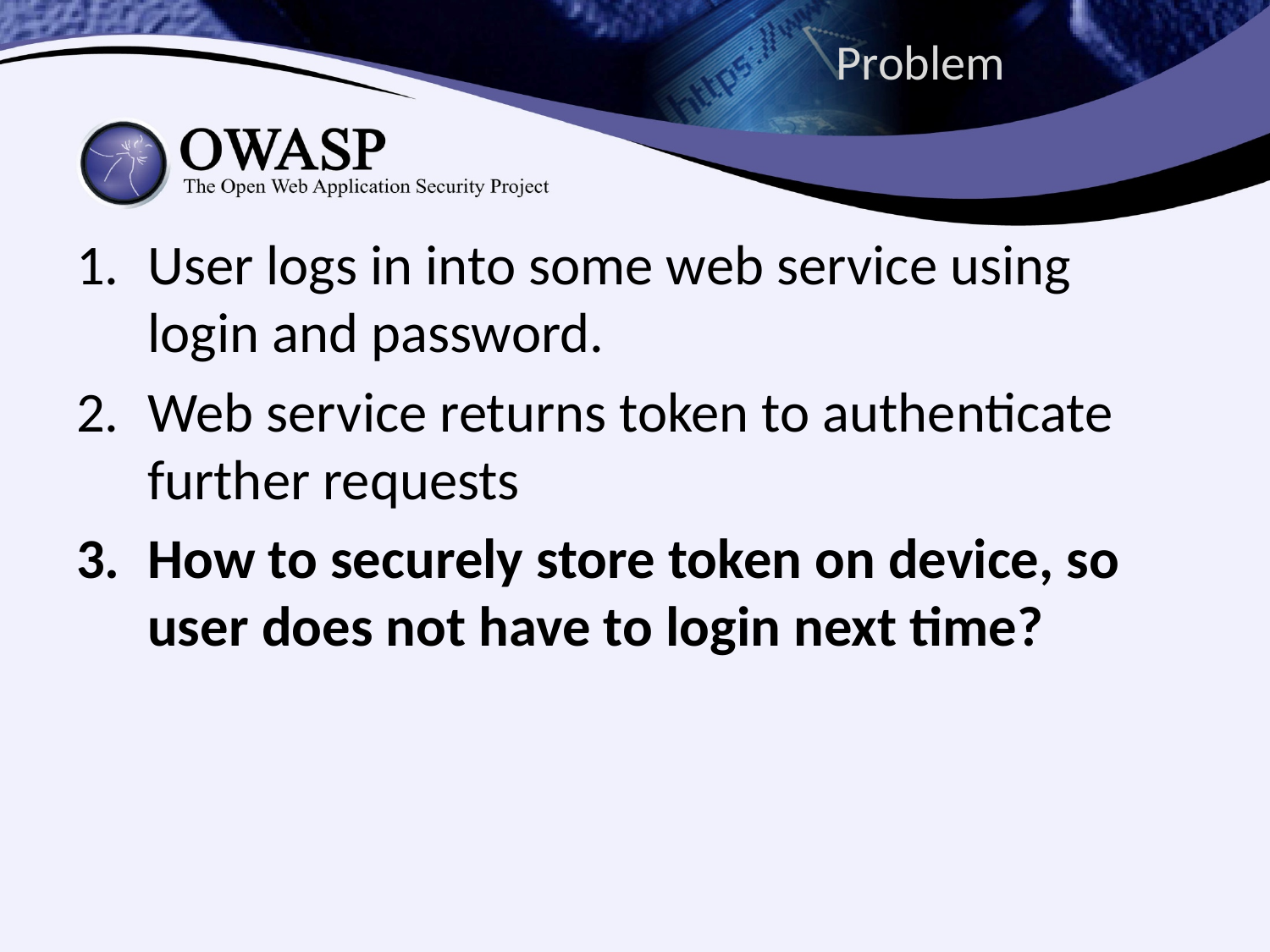

# Problem
User logs in into some web service using login and password.
Web service returns token to authenticate further requests
How to securely store token on device, so user does not have to login next time?